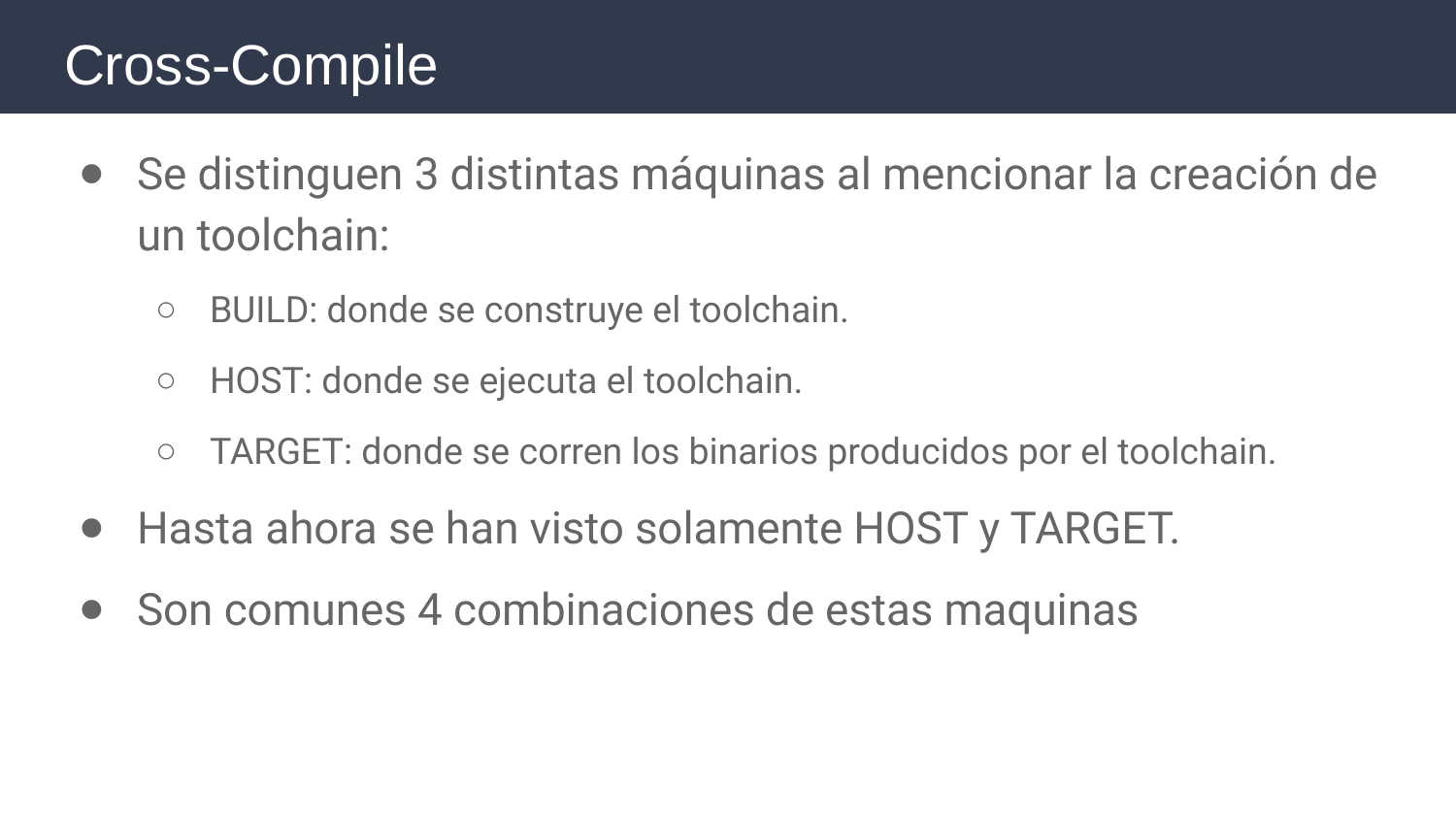

# Cross-Compile

Se distinguen 3 distintas máquinas al mencionar la creación de un toolchain:
BUILD: donde se construye el toolchain.
HOST: donde se ejecuta el toolchain.
TARGET: donde se corren los binarios producidos por el toolchain.
Hasta ahora se han visto solamente HOST y TARGET.
Son comunes 4 combinaciones de estas maquinas